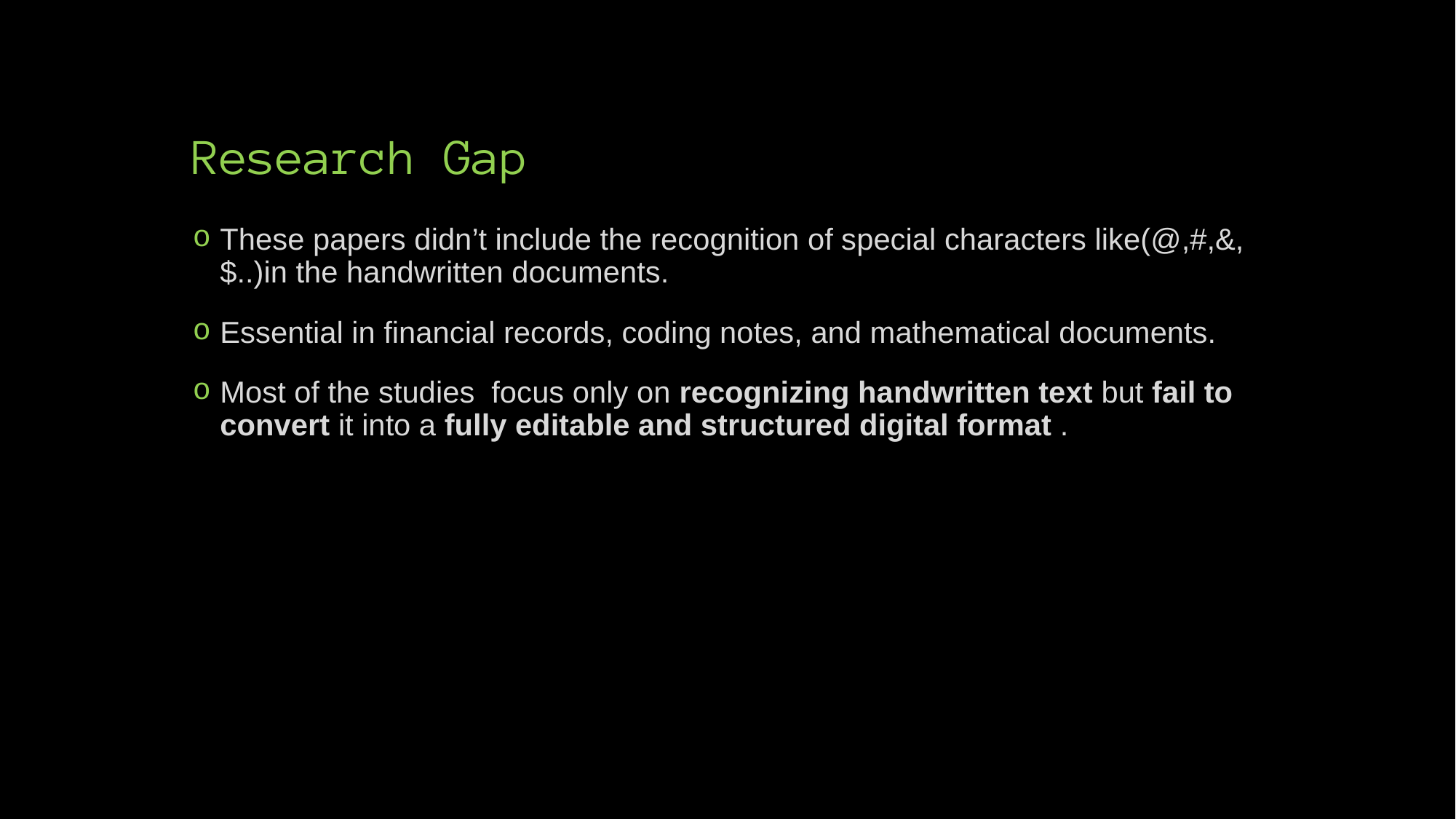

# Research Gap
These papers didn’t include the recognition of special characters like(@,#,&,$..)in the handwritten documents.
Essential in financial records, coding notes, and mathematical documents.
Most of the studies  focus only on recognizing handwritten text but fail to convert it into a fully editable and structured digital format .